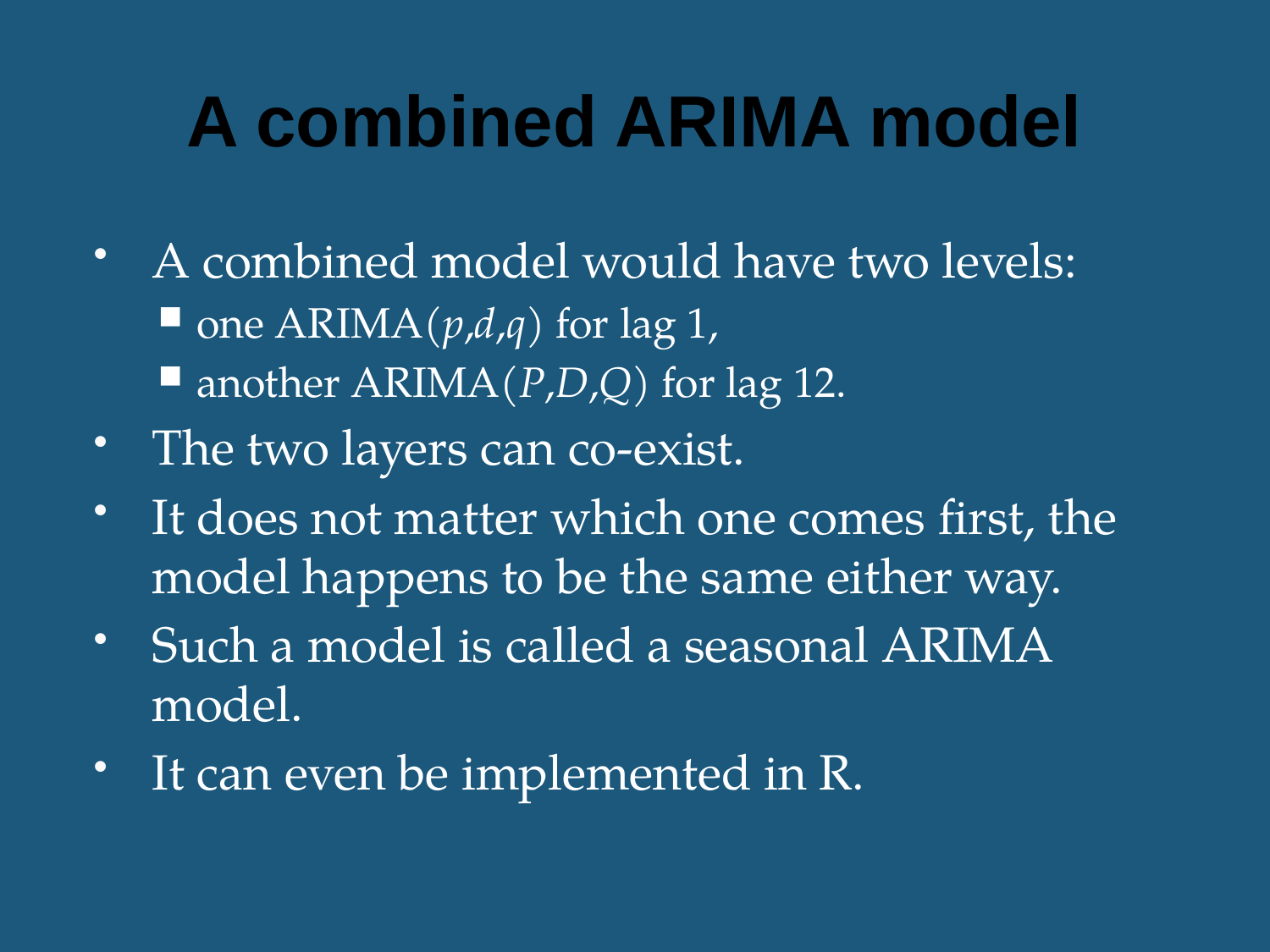

# A combined ARIMA model
A combined model would have two levels:
one ARIMA(p,d,q) for lag 1,
another ARIMA(P,D,Q) for lag 12.
The two layers can co-exist.
It does not matter which one comes first, the model happens to be the same either way.
Such a model is called a seasonal ARIMA model.
It can even be implemented in R.